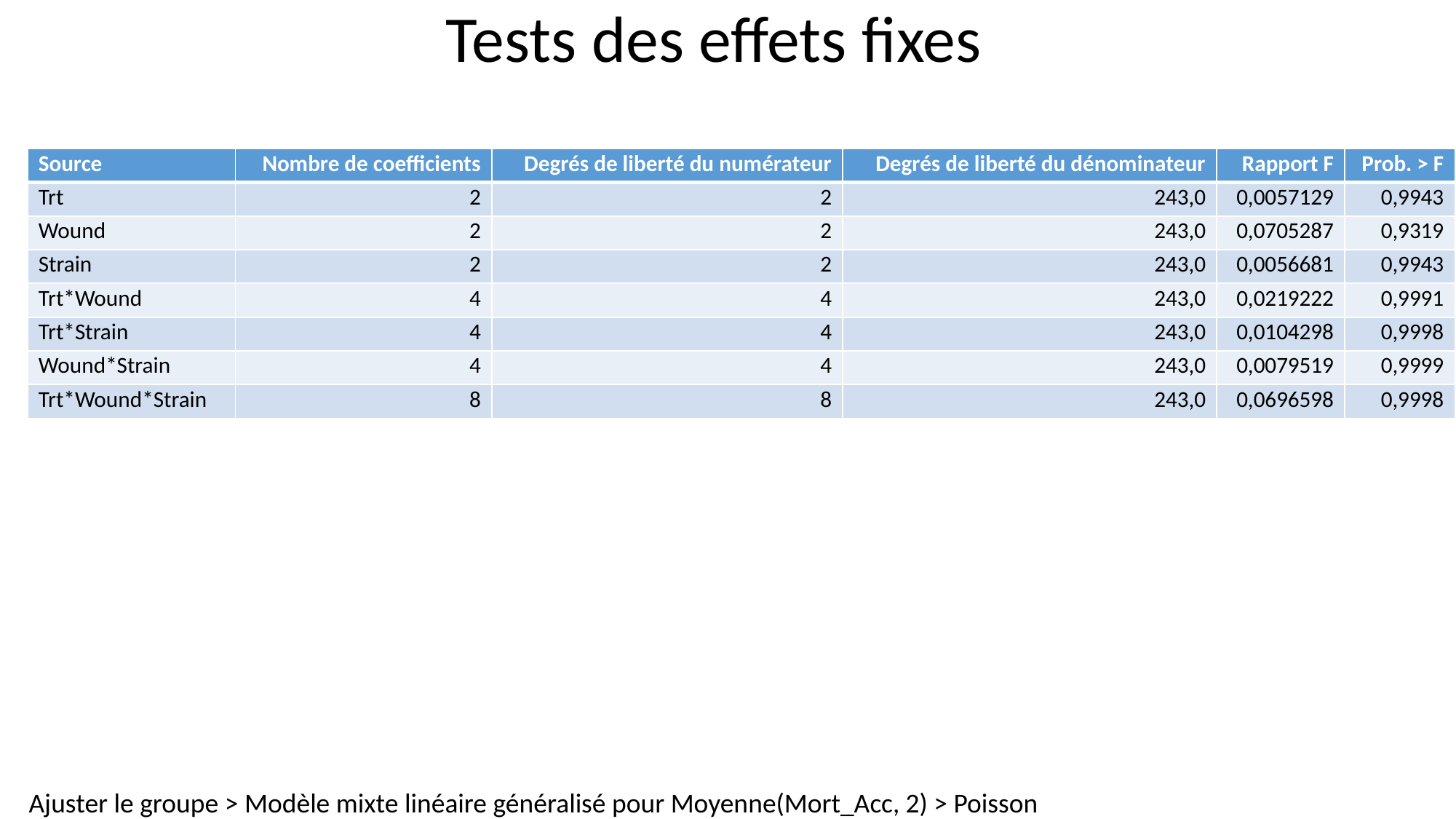

# Tests des effets fixes
| Source | Nombre de coefficients | Degrés de liberté du numérateur | Degrés de liberté du dénominateur | Rapport F | Prob. > F |
| --- | --- | --- | --- | --- | --- |
| Trt | 2 | 2 | 243,0 | 0,0057129 | 0,9943 |
| Wound | 2 | 2 | 243,0 | 0,0705287 | 0,9319 |
| Strain | 2 | 2 | 243,0 | 0,0056681 | 0,9943 |
| Trt\*Wound | 4 | 4 | 243,0 | 0,0219222 | 0,9991 |
| Trt\*Strain | 4 | 4 | 243,0 | 0,0104298 | 0,9998 |
| Wound\*Strain | 4 | 4 | 243,0 | 0,0079519 | 0,9999 |
| Trt\*Wound\*Strain | 8 | 8 | 243,0 | 0,0696598 | 0,9998 |
Ajuster le groupe > Modèle mixte linéaire généralisé pour Moyenne(Mort_Acc, 2) > Poisson